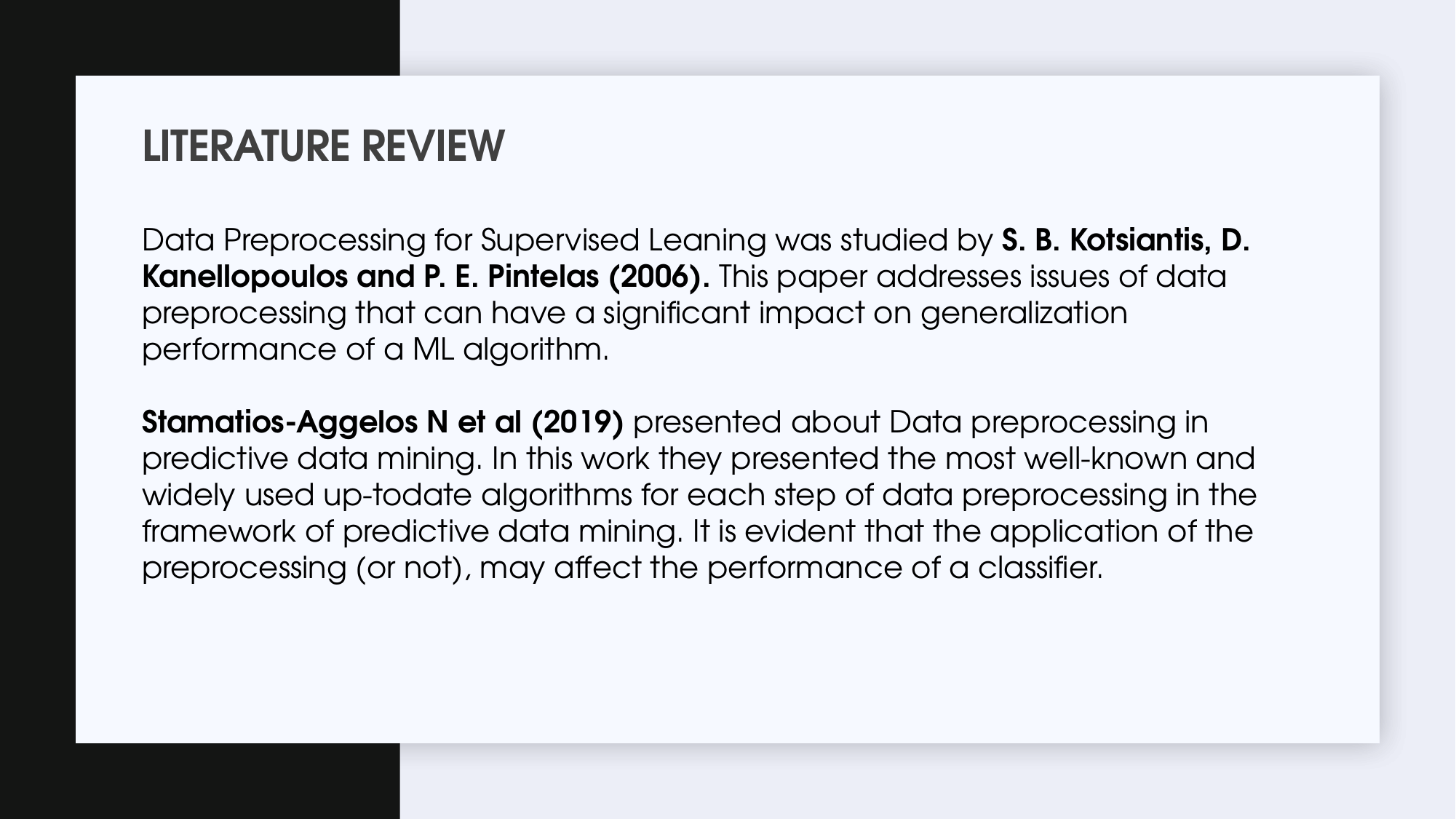

# Literature Review
Data Preprocessing for Supervised Leaning was studied by S. B. Kotsiantis, D.
Kanellopoulos and P. E. Pintelas (2006). This paper addresses issues of data preprocessing that can have a significant impact on generalization performance of a ML algorithm.

Stamatios-Aggelos N et al (2019) presented about Data preprocessing in predictive data mining. In this work they presented the most well-known and widely used up-todate algorithms for each step of data preprocessing in the framework of predictive data mining. It is evident that the application of the preprocessing (or not), may affect the performance of a classifier.